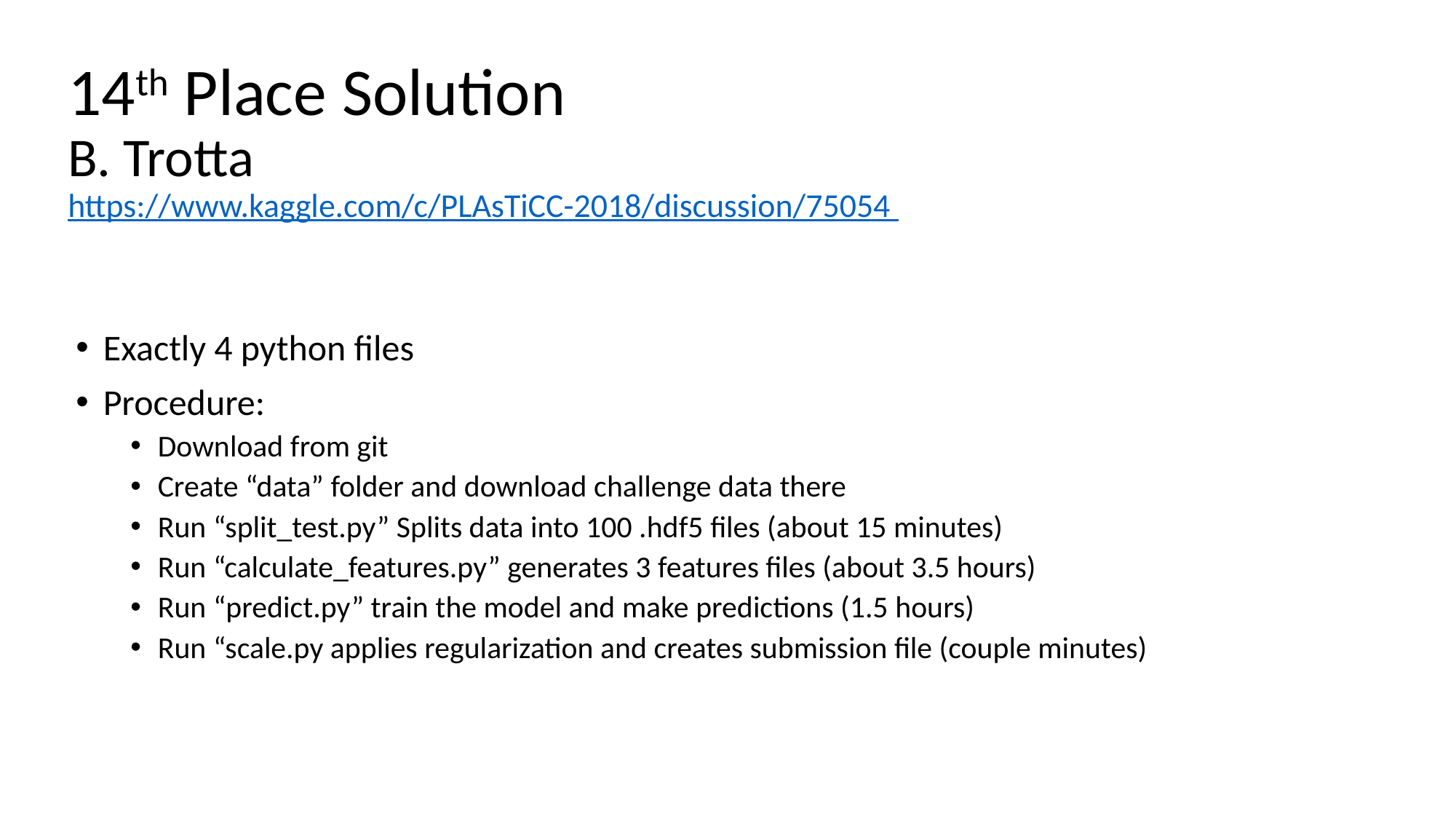

# 14th Place Solution B. Trotta https://www.kaggle.com/c/PLAsTiCC-2018/discussion/75054
Exactly 4 python files
Procedure:
Download from git
Create “data” folder and download challenge data there
Run “split_test.py” Splits data into 100 .hdf5 files (about 15 minutes)
Run “calculate_features.py” generates 3 features files (about 3.5 hours)
Run “predict.py” train the model and make predictions (1.5 hours)
Run “scale.py applies regularization and creates submission file (couple minutes)